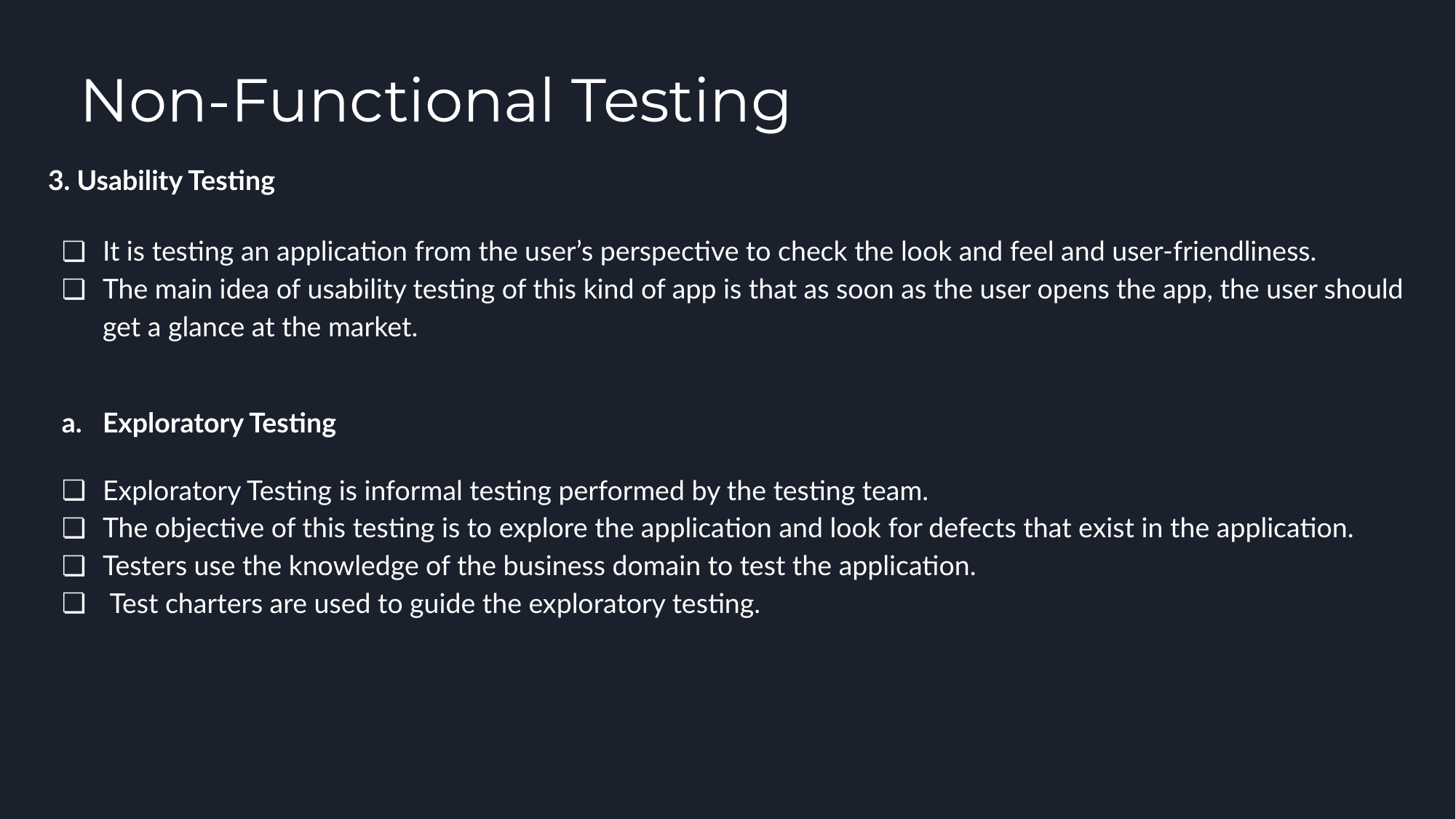

# Non-Functional Testing
3. Usability Testing
It is testing an application from the user’s perspective to check the look and feel and user-friendliness.
The main idea of usability testing of this kind of app is that as soon as the user opens the app, the user should get a glance at the market.

Exploratory Testing
Exploratory Testing is informal testing performed by the testing team.
The objective of this testing is to explore the application and look for defects that exist in the application.
Testers use the knowledge of the business domain to test the application.
 Test charters are used to guide the exploratory testing.